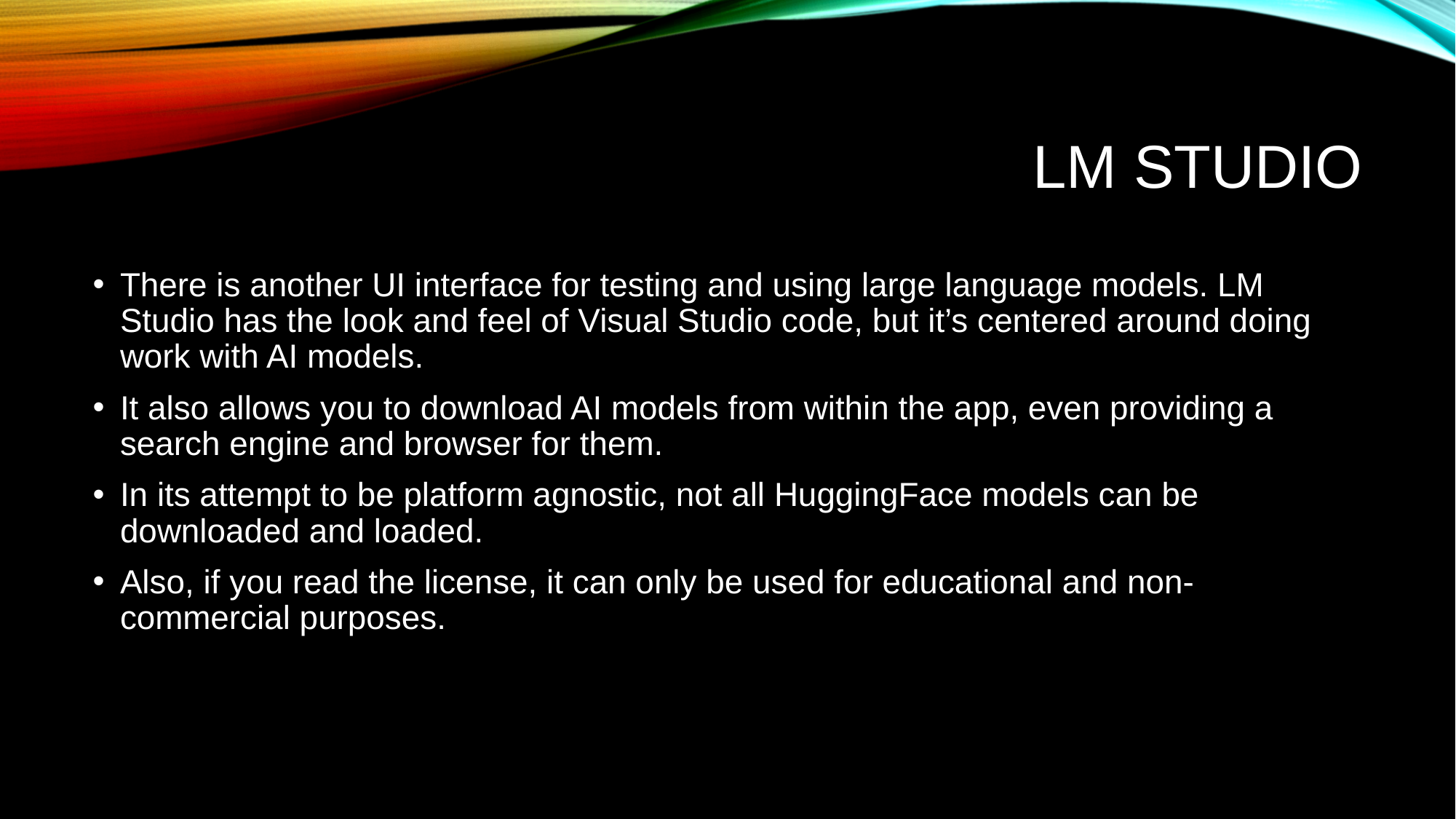

# LM Studio
There is another UI interface for testing and using large language models. LM Studio has the look and feel of Visual Studio code, but it’s centered around doing work with AI models.
It also allows you to download AI models from within the app, even providing a search engine and browser for them.
In its attempt to be platform agnostic, not all HuggingFace models can be downloaded and loaded.
Also, if you read the license, it can only be used for educational and non-commercial purposes.